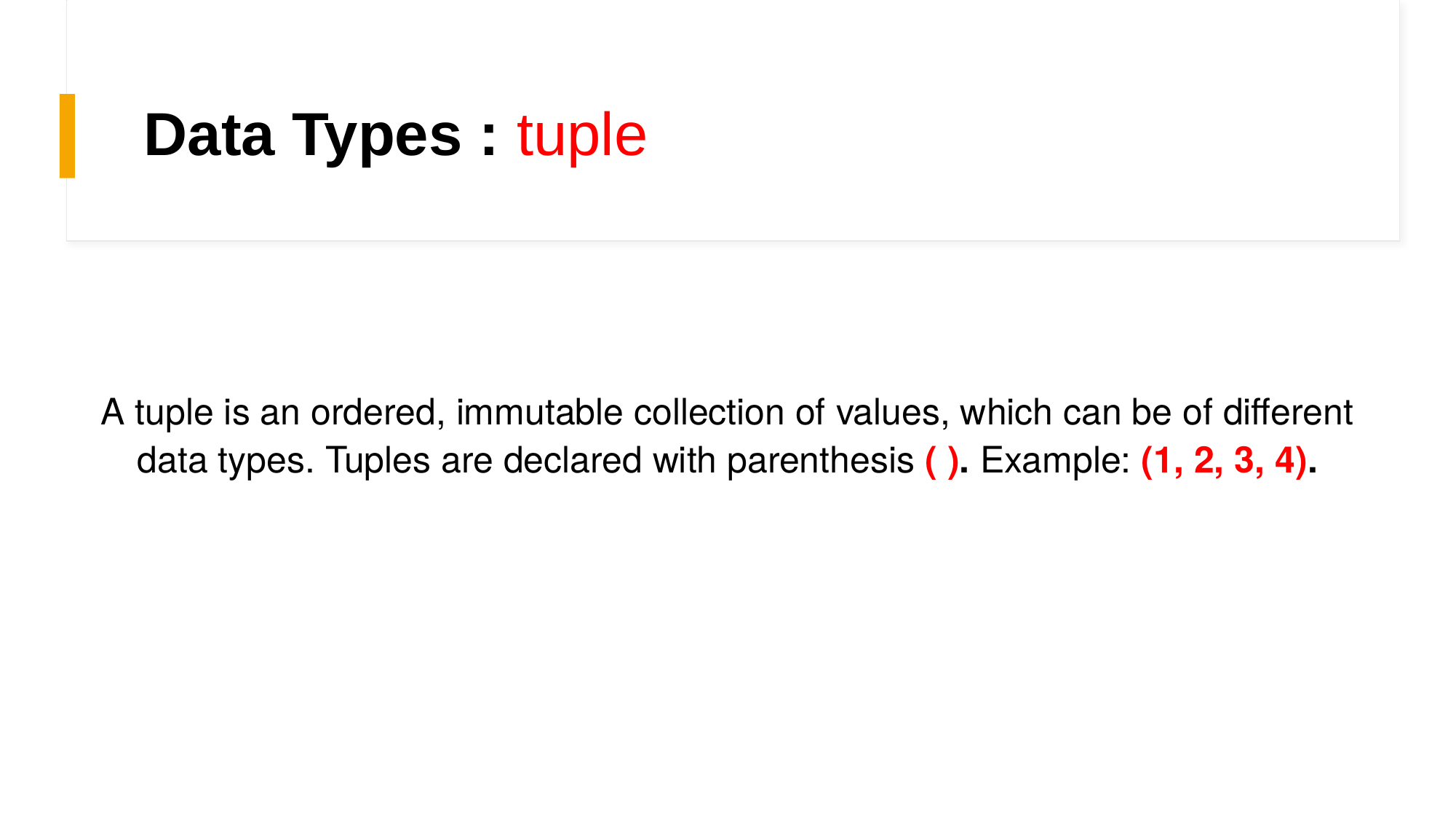

# Data Types : tuple
A tuple is an ordered, immutable collection of values, which can be of different data types. Tuples are declared with parenthesis ( ). Example: (1, 2, 3, 4).